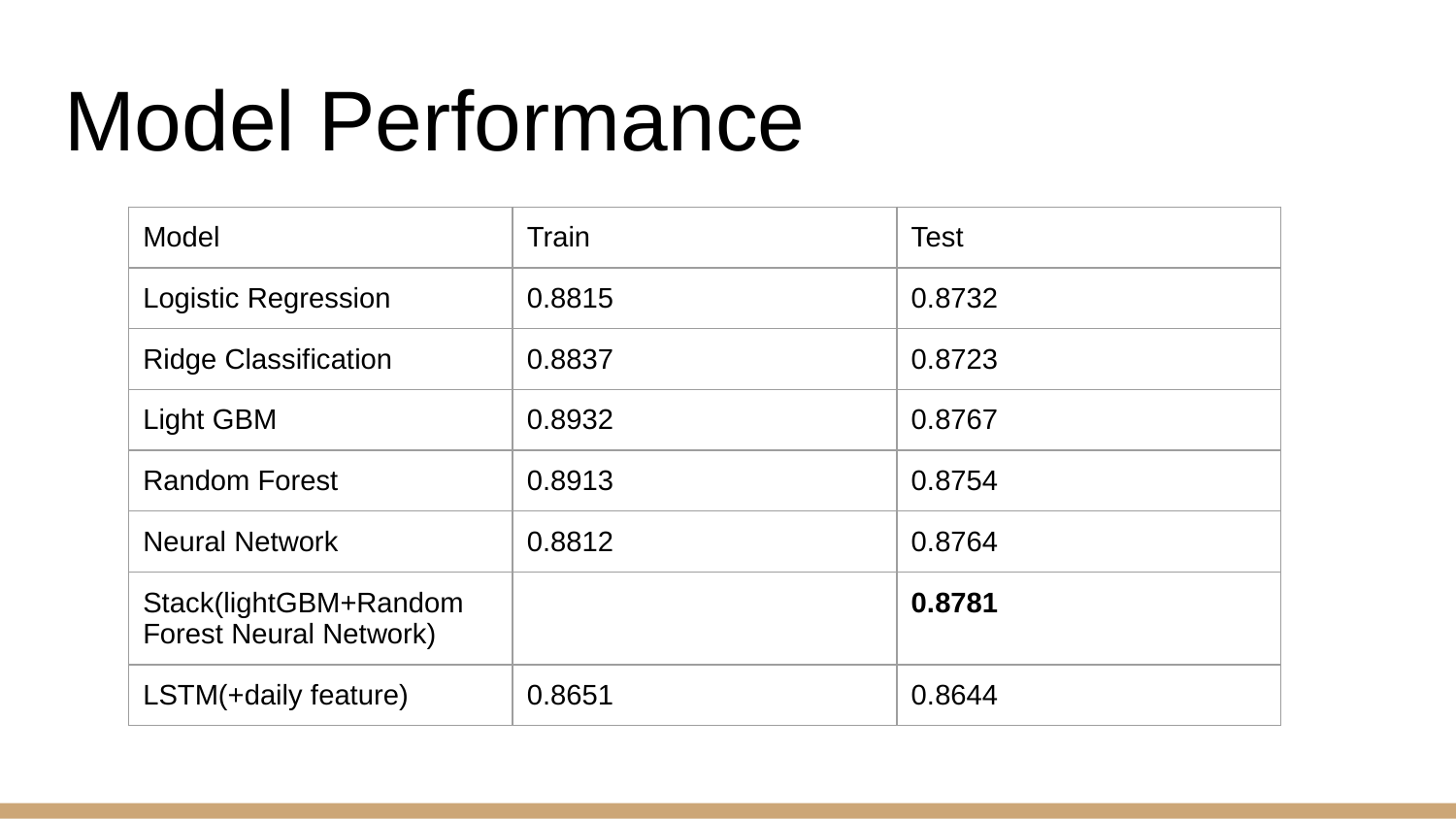

# Model Performance

| Model | Train | Test |
| --- | --- | --- |
| Logistic Regression | 0.8815 | 0.8732 |
| Ridge Classification | 0.8837 | 0.8723 |
| Light GBM | 0.8932 | 0.8767 |
| Random Forest | 0.8913 | 0.8754 |
| Neural Network | 0.8812 | 0.8764 |
| Stack(lightGBM+Random Forest Neural Network) |  | 0.8781 |
| LSTM(+daily feature) | 0.8651 | 0.8644 |